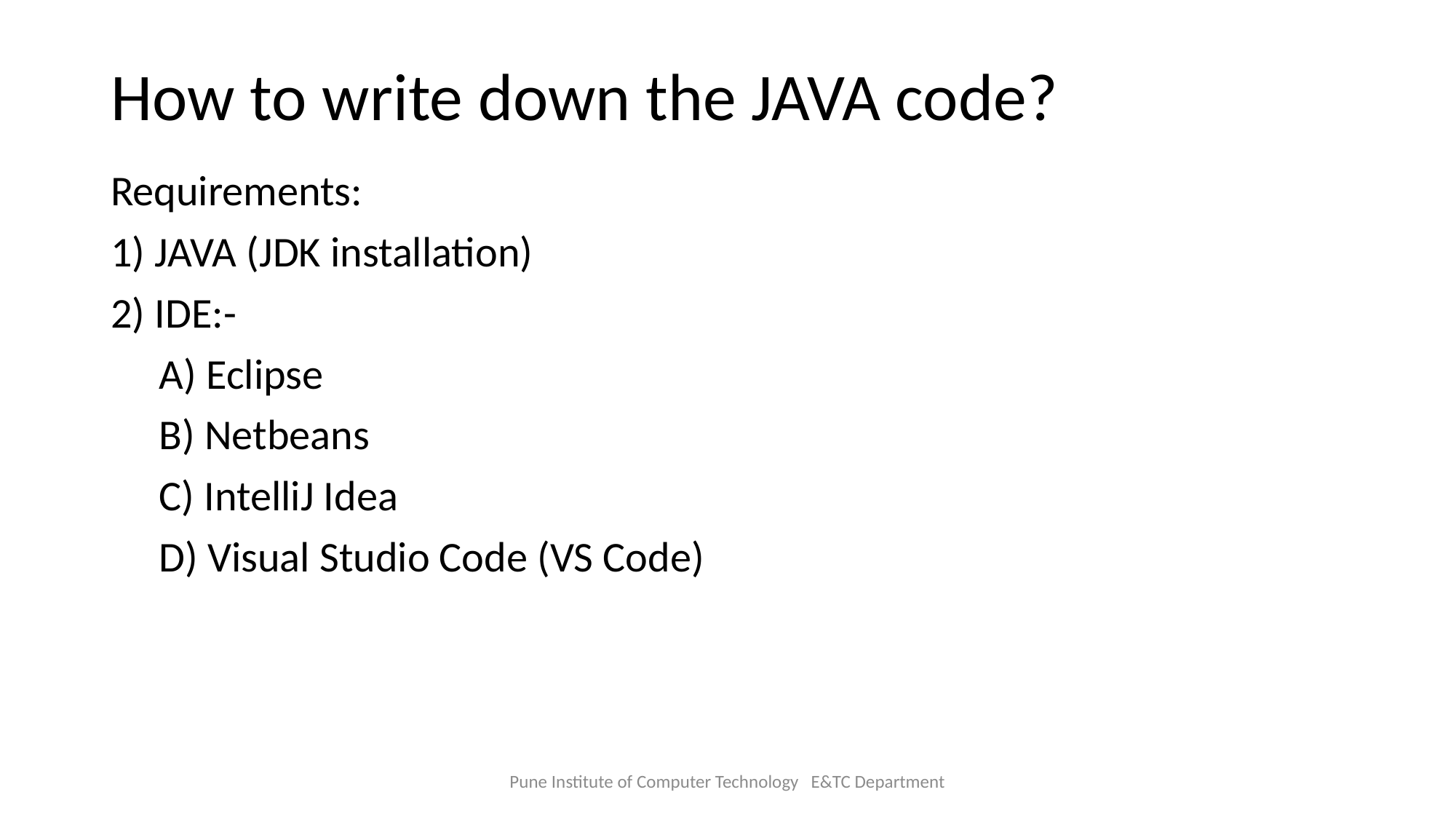

# How to write down the JAVA code?
Requirements:
1) JAVA (JDK installation)
2) IDE:-
     A) Eclipse
     B) Netbeans
     C) IntelliJ Idea
     D) Visual Studio Code (VS Code)
Pune Institute of Computer Technology   E&TC Department